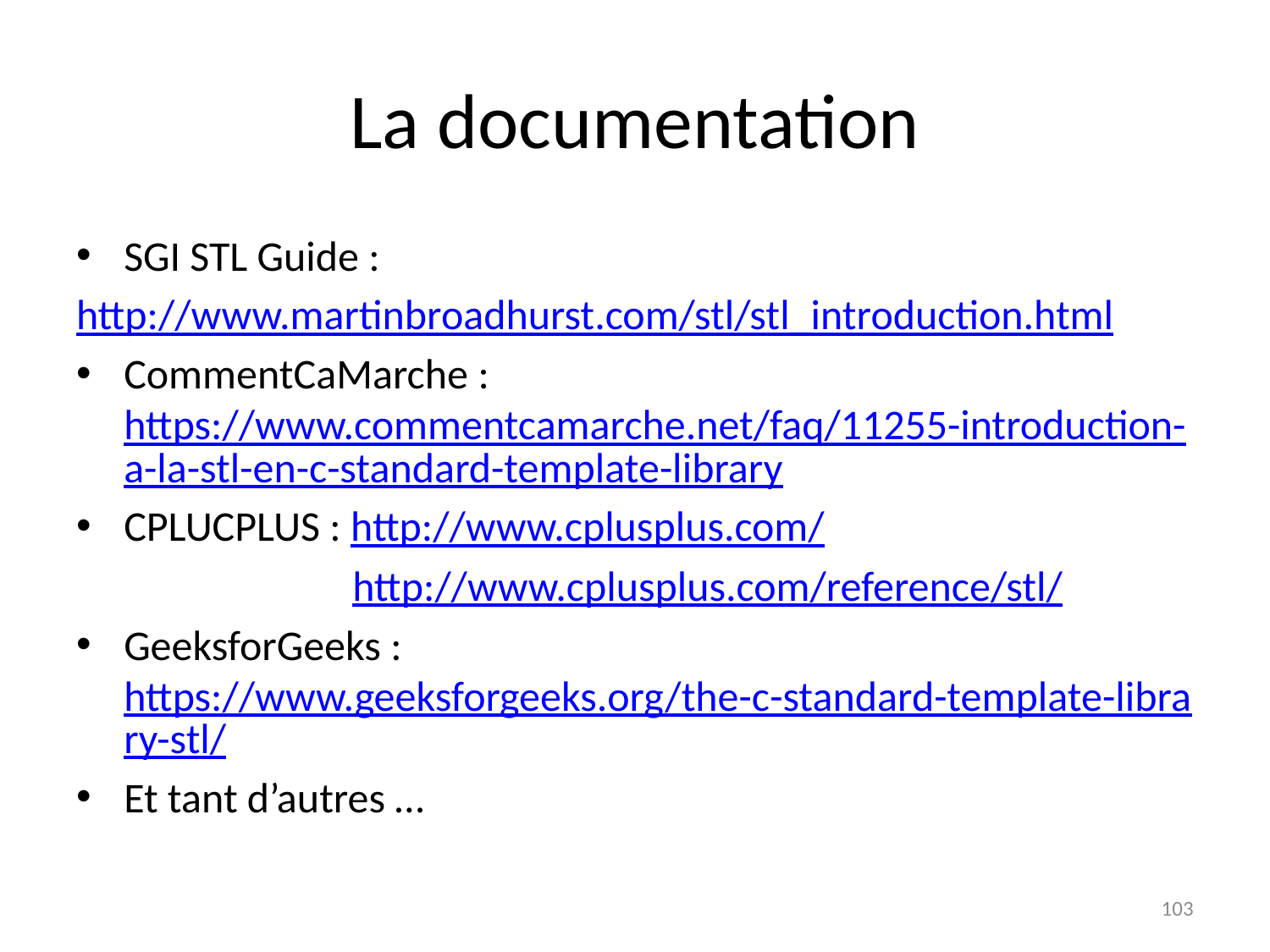

# La documentation
SGI STL Guide :
http://www.martinbroadhurst.com/stl/stl_introduction.html
CommentCaMarche : https://www.commentcamarche.net/faq/11255-introduction-a-la-stl-en-c-standard-template-library
CPLUCPLUS : http://www.cplusplus.com/
                             http://www.cplusplus.com/reference/stl/
GeeksforGeeks : https://www.geeksforgeeks.org/the-c-standard-template-library-stl/
Et tant d’autres …
103